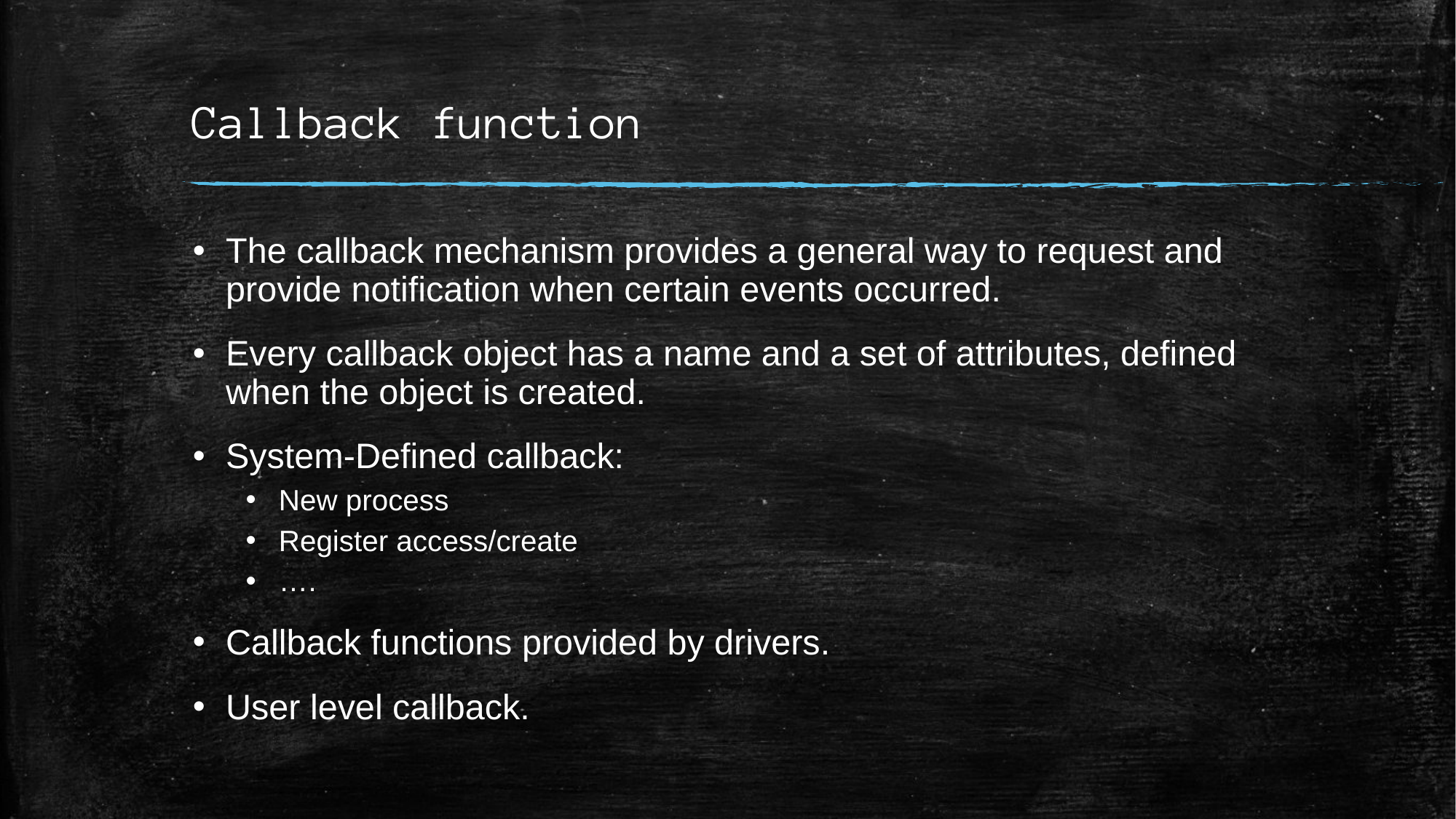

# Callback function
The callback mechanism provides a general way to request and provide notification when certain events occurred.
Every callback object has a name and a set of attributes, defined when the object is created.
System-Defined callback:
New process
Register access/create
….
Callback functions provided by drivers.
User level callback.